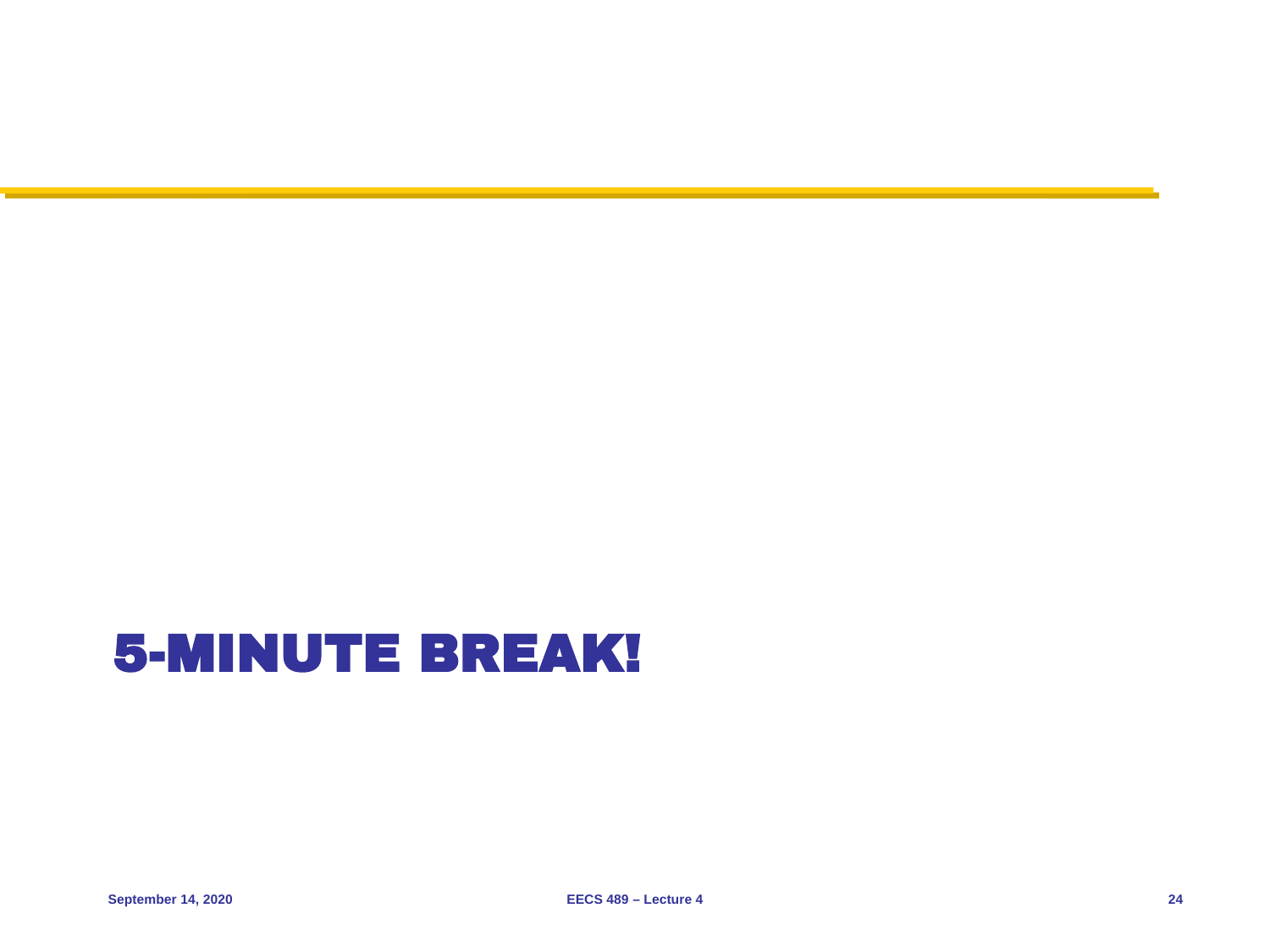

# 5-minute break!
September 14, 2020
EECS 489 – Lecture 4
24